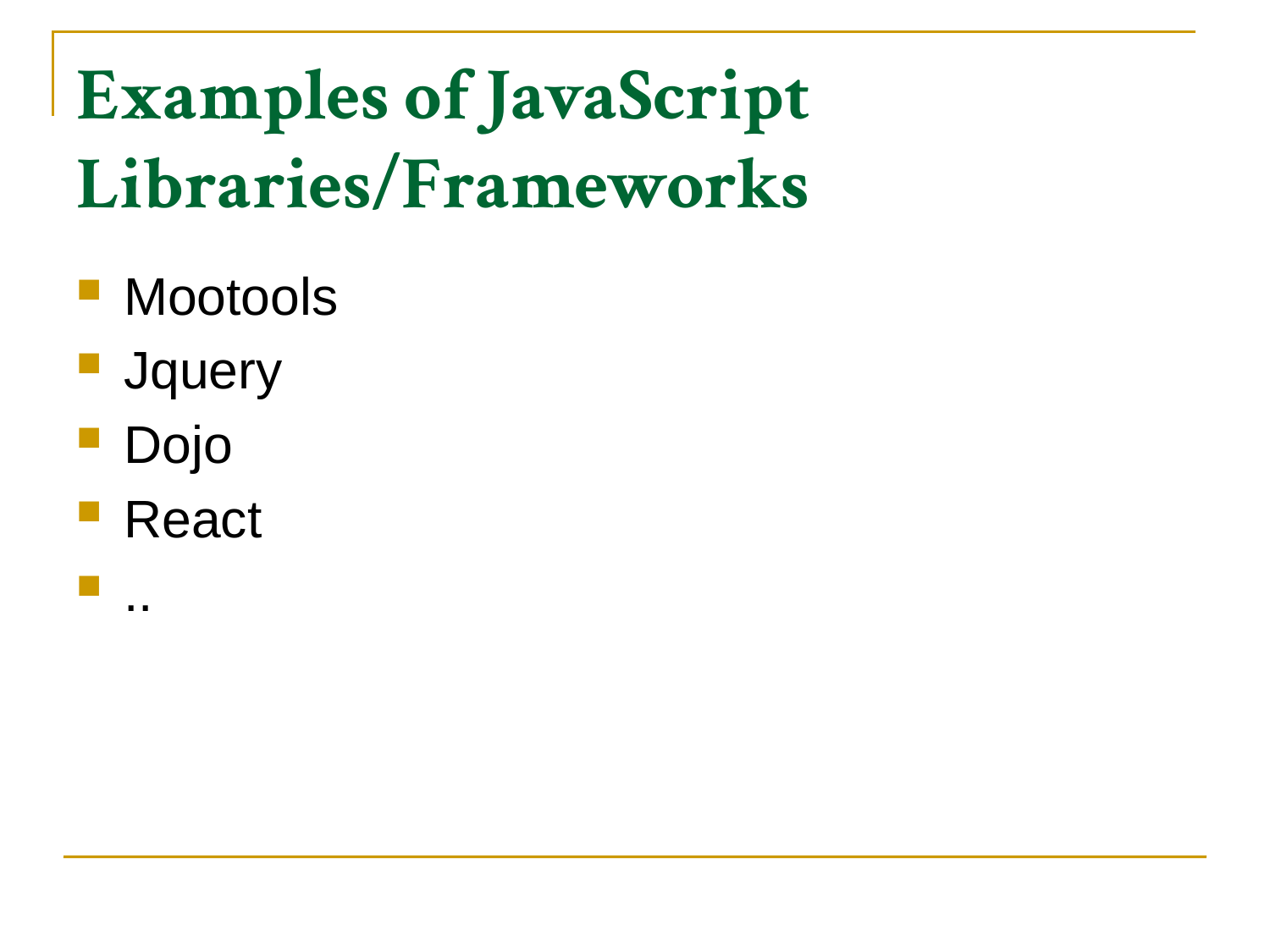

# Examples of JavaScript Libraries/Frameworks
Mootools
Jquery
Dojo
React
..